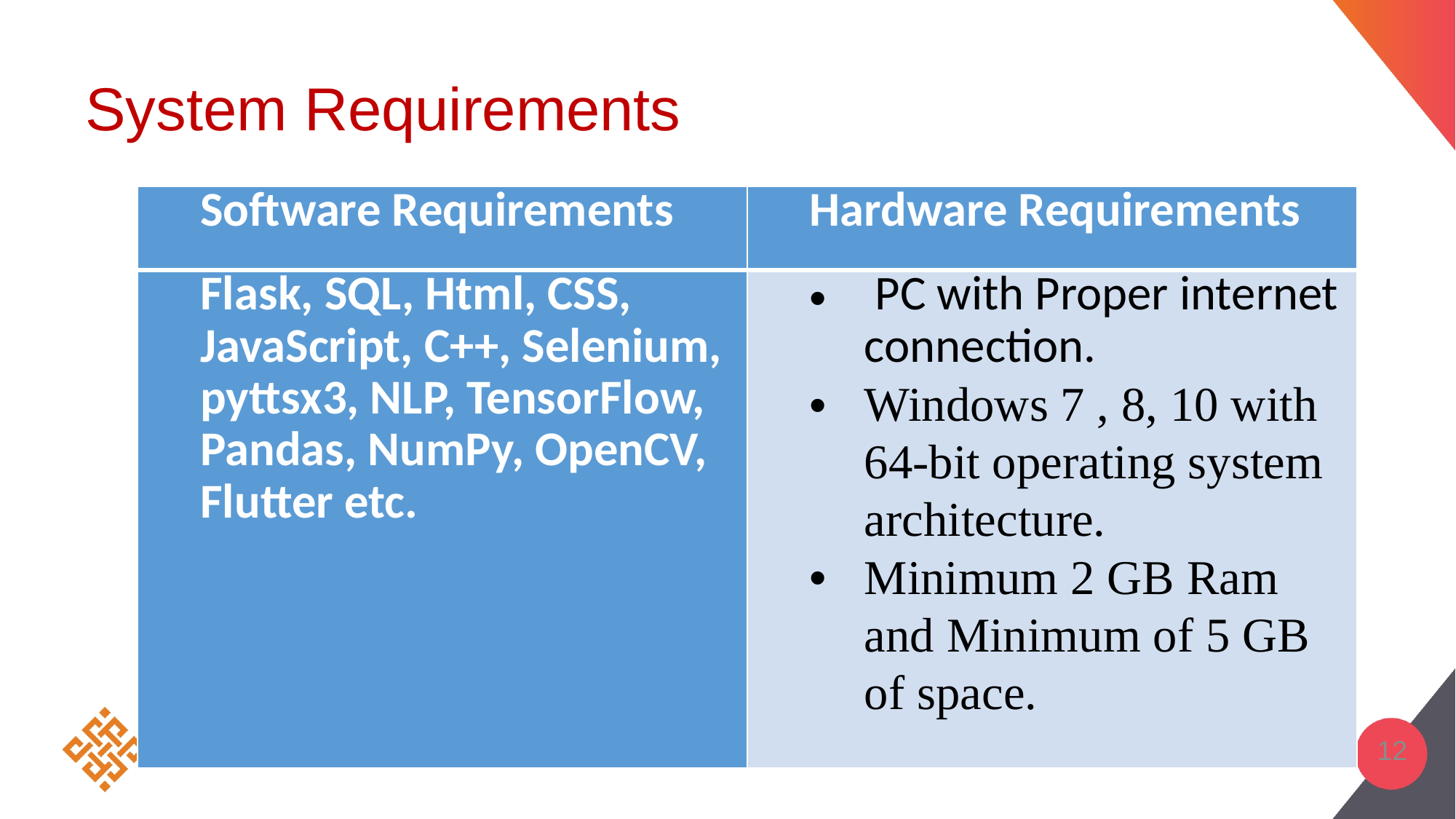

System Requirements

| Software Requirements | Hardware Requirements |
| --- | --- |
| Flask, SQL, Html, CSS, JavaScript, C++, Selenium, pyttsx3, NLP, TensorFlow, Pandas, NumPy, OpenCV, Flutter etc. | PC with Proper internet connection. Windows 7 , 8, 10 with 64-bit operating system architecture. Minimum 2 GB Ram and Minimum of 5 GB of space. |
12